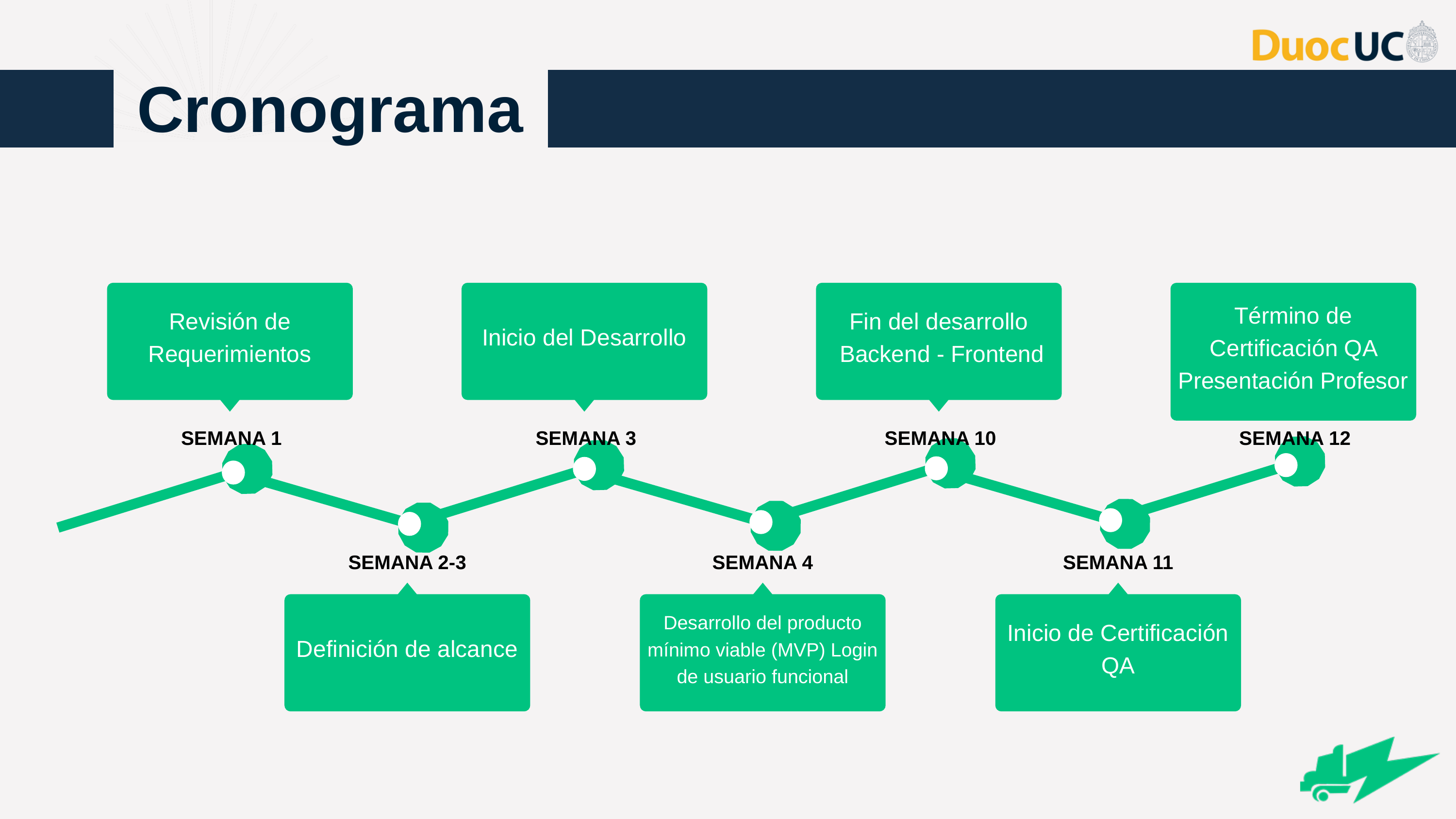

Cronograma

Revisión de Requerimientos

Inicio del Desarrollo

Fin del desarrollo
 Backend - Frontend

Término de Certificación QA Presentación Profesor

SEMANA 1
SEMANA 3
SEMANA 10
SEMANA 12

SEMANA 2-3
SEMANA 4
SEMANA 11

Definición de alcance

Desarrollo del producto mínimo viable (MVP) Login de usuario funcional

Inicio de Certificación QA